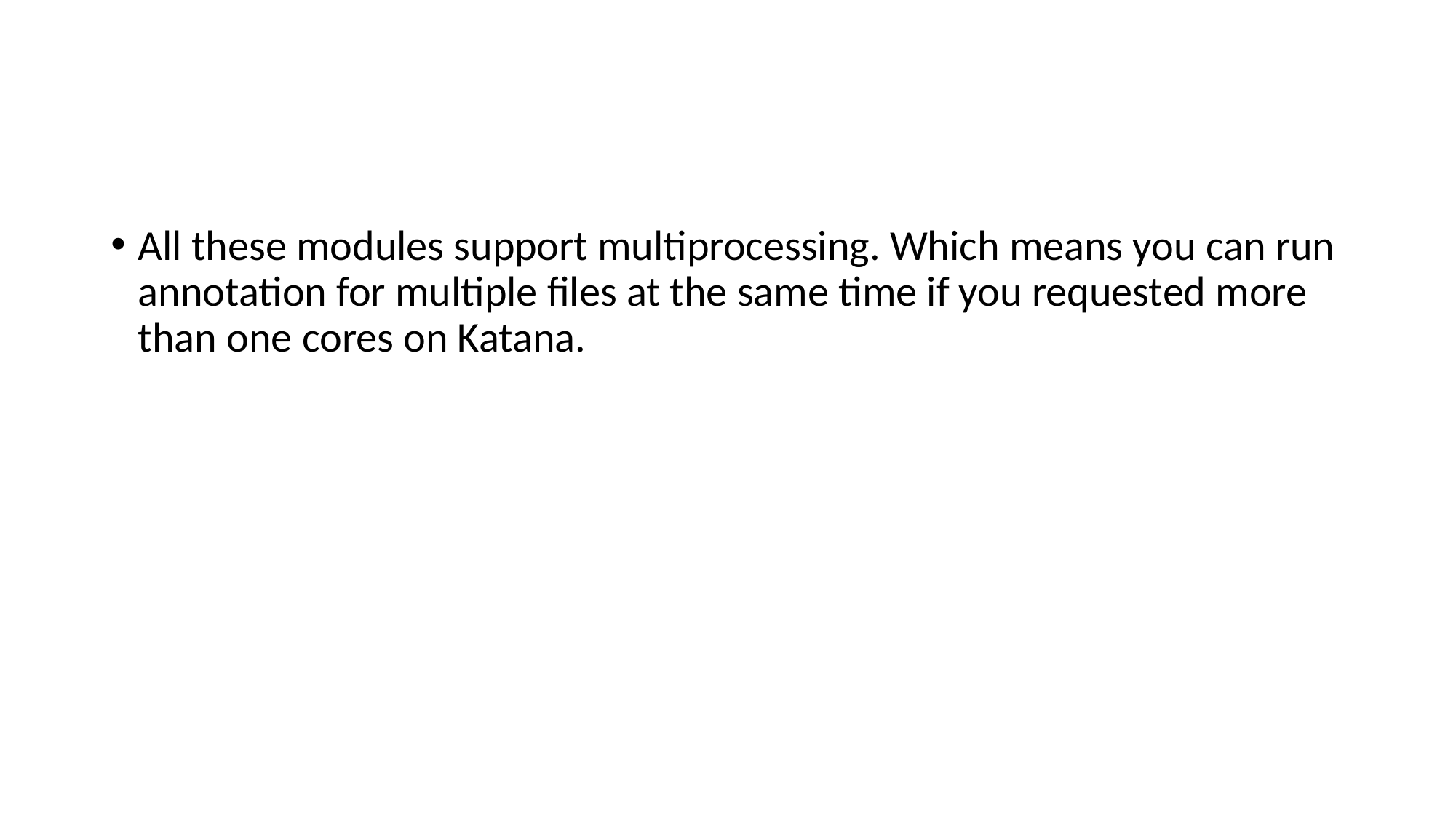

#
All these modules support multiprocessing. Which means you can run annotation for multiple files at the same time if you requested more than one cores on Katana.